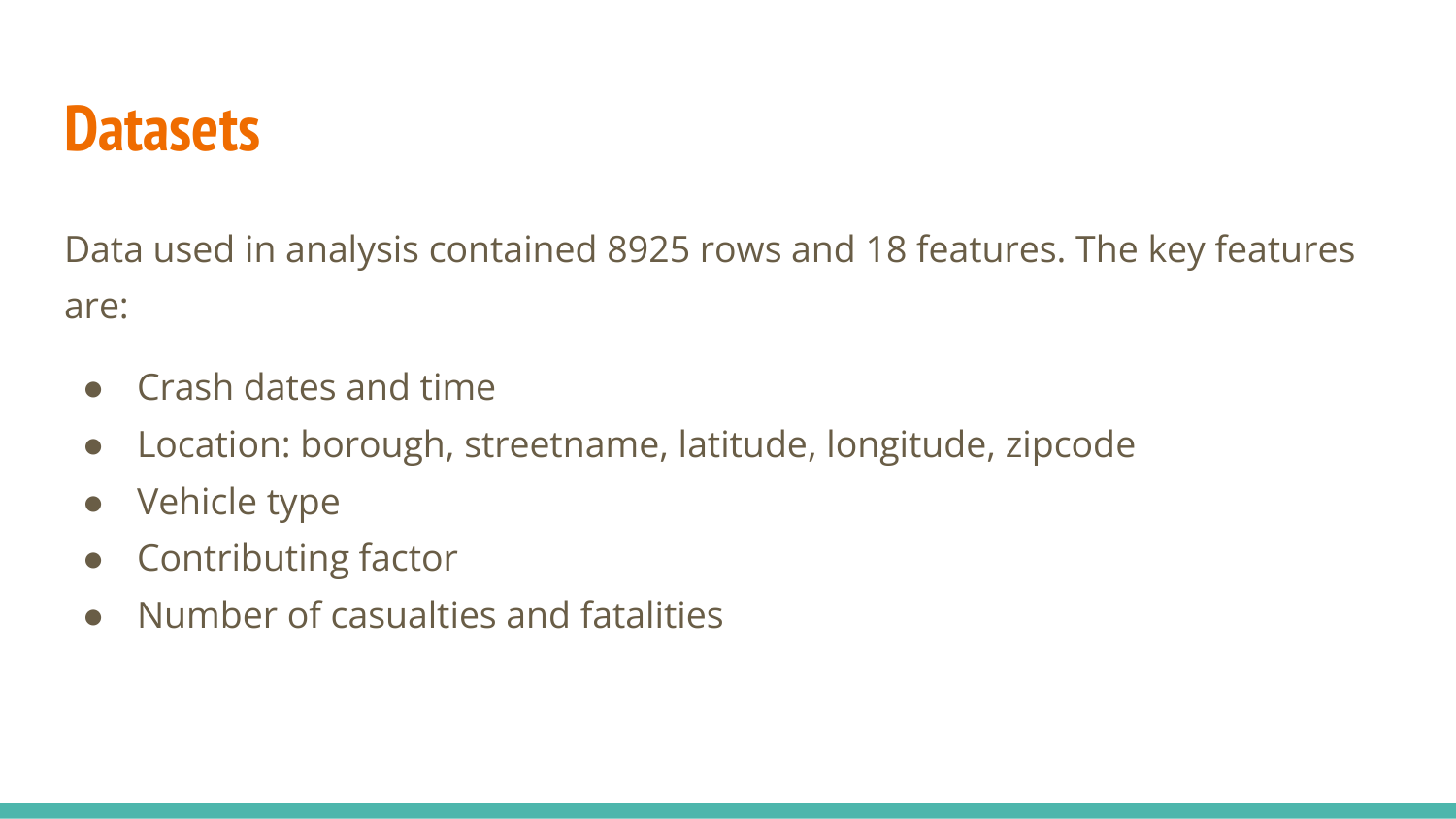

# Datasets
Data used in analysis contained 8925 rows and 18 features. The key features are:
Crash dates and time
Location: borough, streetname, latitude, longitude, zipcode
Vehicle type
Contributing factor
Number of casualties and fatalities